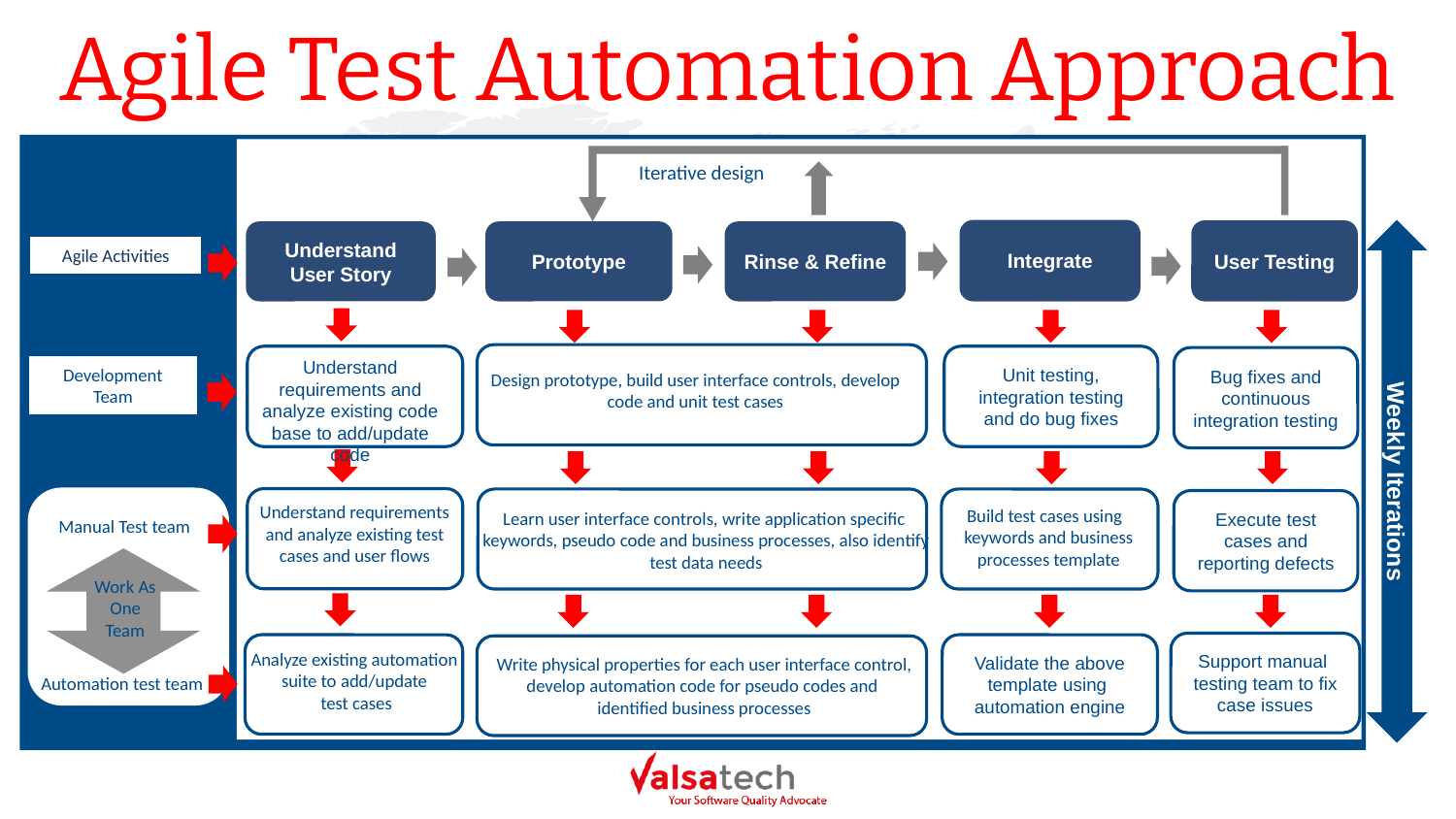

# Agile Test Automation Approach

Iterative design

Integrate
Weekly Iterations
User Testing
Understand
User Story
Prototype
Rinse & Refine
Agile Activities

Unit testing, integration testing and do bug fixes
Bug fixes and continuous integration testing
Design prototype, build user interface controls, develop code and unit test cases
Development Team

Build test cases using   keywords and business processes template
Execute test cases and reporting defects
Learn user interface controls, write application specific  keywords, pseudo code and business processes, also identify test data needs
Understand requirements and analyze existing test cases and user flows
Manual Test team

Work As One Team

Support manual  testing team to fix case issues
Analyze existing automation suite to add/update
 test cases

Validate the above template using  automation engine

Write physical properties for each user interface control, develop automation code for pseudo codes and  identified business processes

Automation test team
Understand requirements and analyze existing code base to add/update code